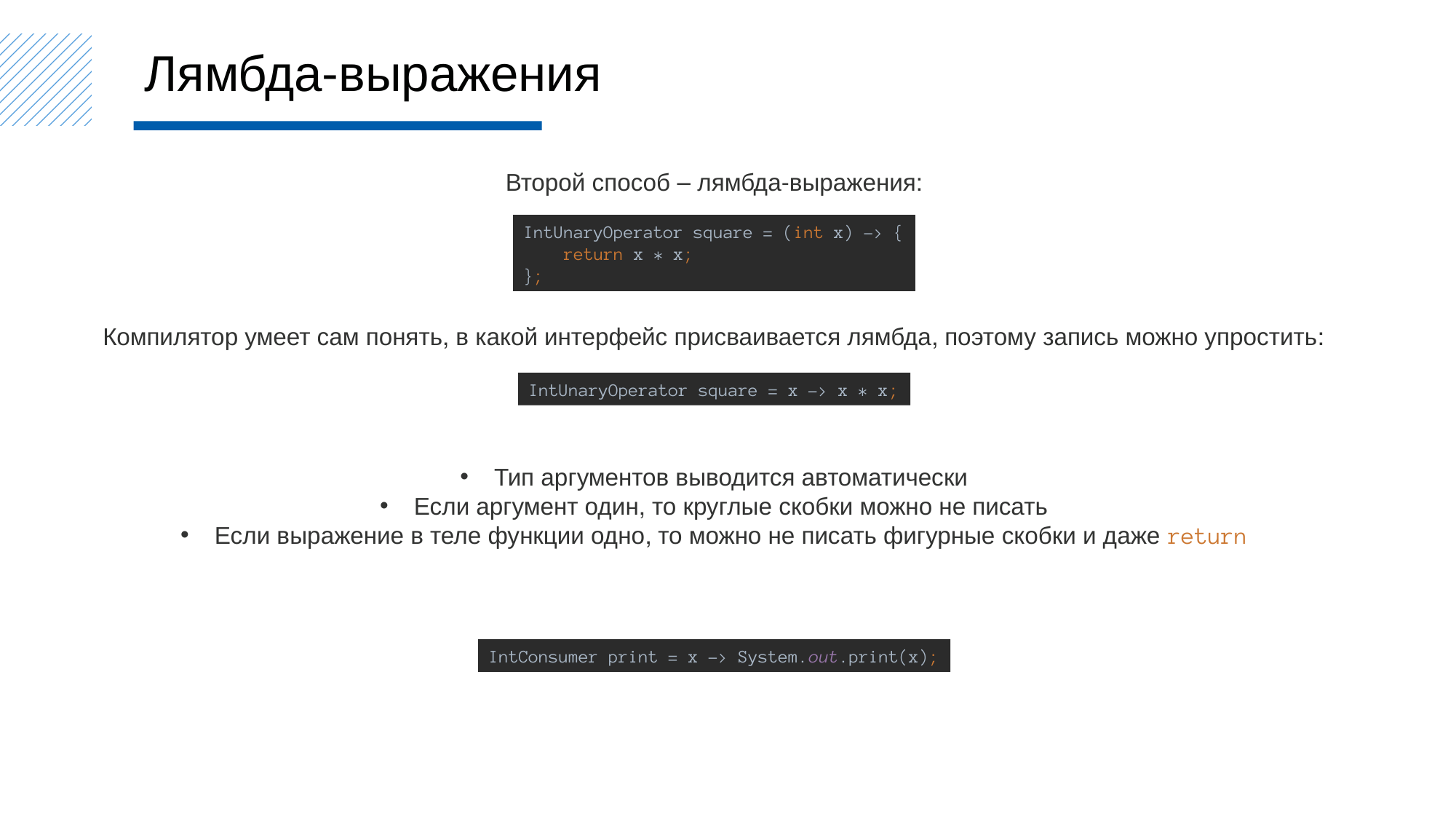

Лямбда-выражения
Второй способ – лямбда-выражения:
IntUnaryOperator square = (int x) -> {
    return x * x;
};
Компилятор умеет сам понять, в какой интерфейс присваивается лямбда, поэтому запись можно упростить:
IntUnaryOperator square = x -> x * x;
Тип аргументов выводится автоматически
Если аргумент один, то круглые скобки можно не писать
Если выражение в теле функции одно, то можно не писать фигурные скобки и даже return
IntConsumer print = x -> System.out.print(x);